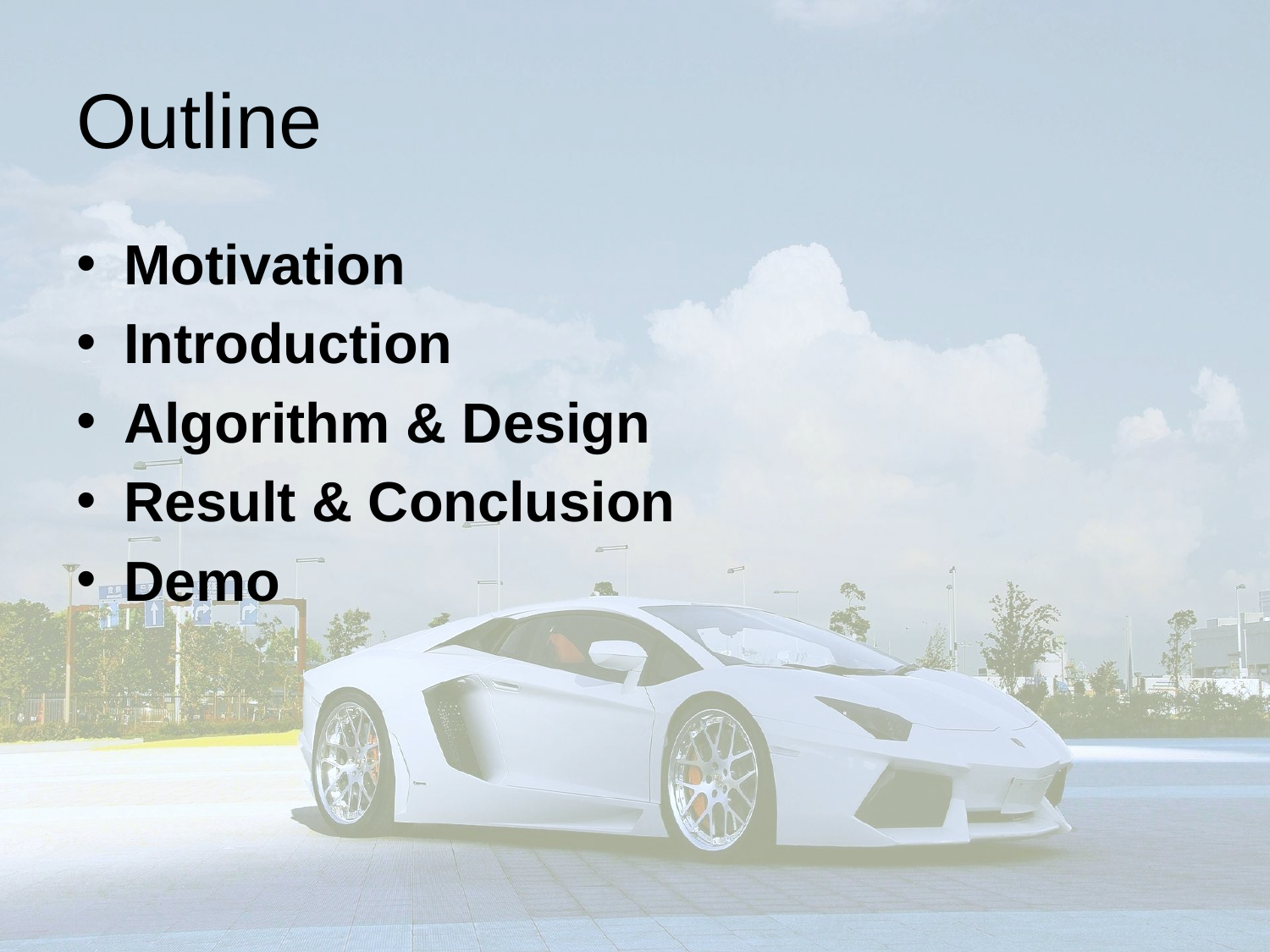

# Outline
Motivation
Introduction
Algorithm & Design
Result & Conclusion
Demo